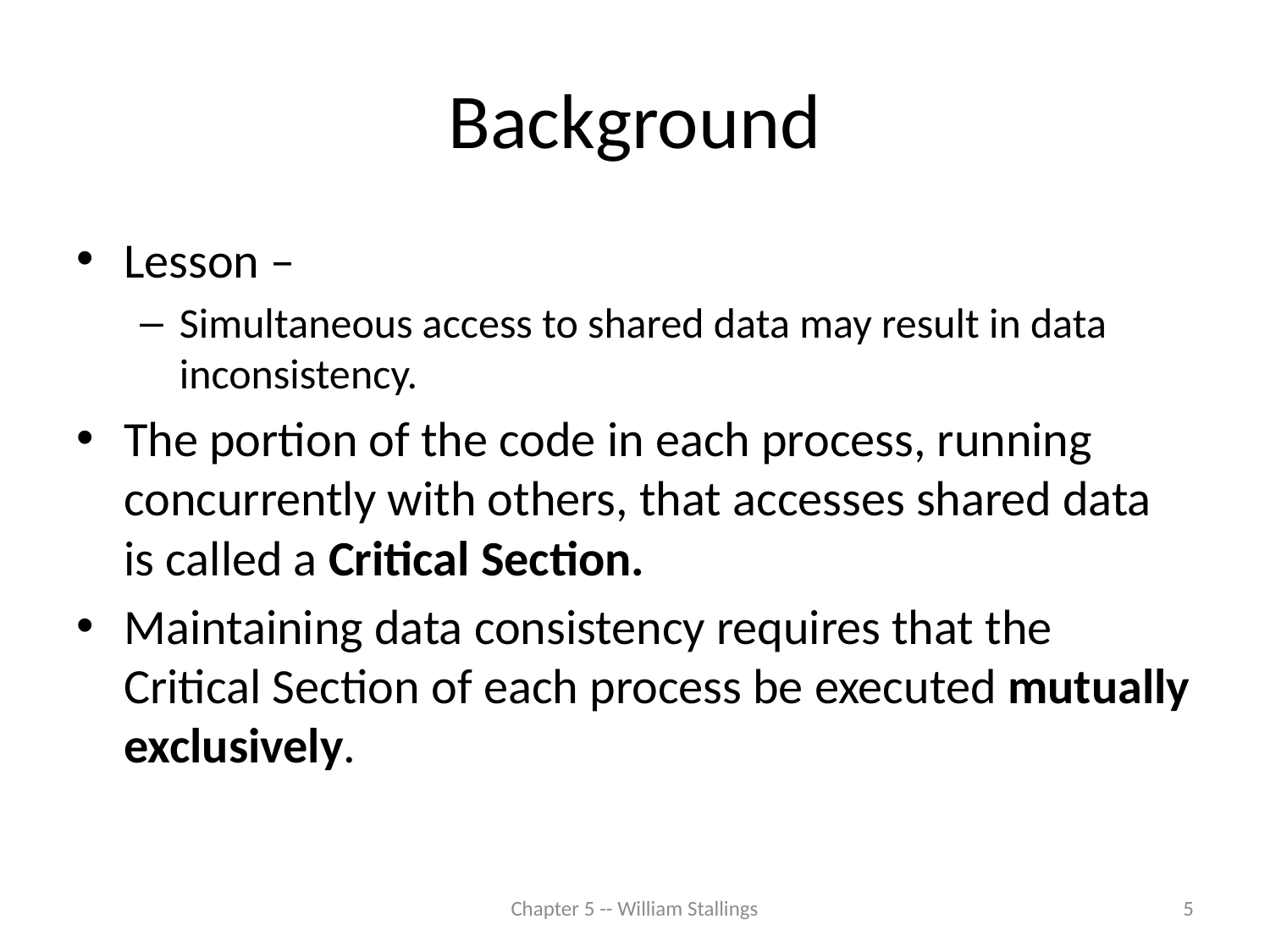

# Background
Lesson –
Simultaneous access to shared data may result in data inconsistency.
The portion of the code in each process, running concurrently with others, that accesses shared data is called a Critical Section.
Maintaining data consistency requires that the Critical Section of each process be executed mutually exclusively.
Chapter 5 -- William Stallings
5